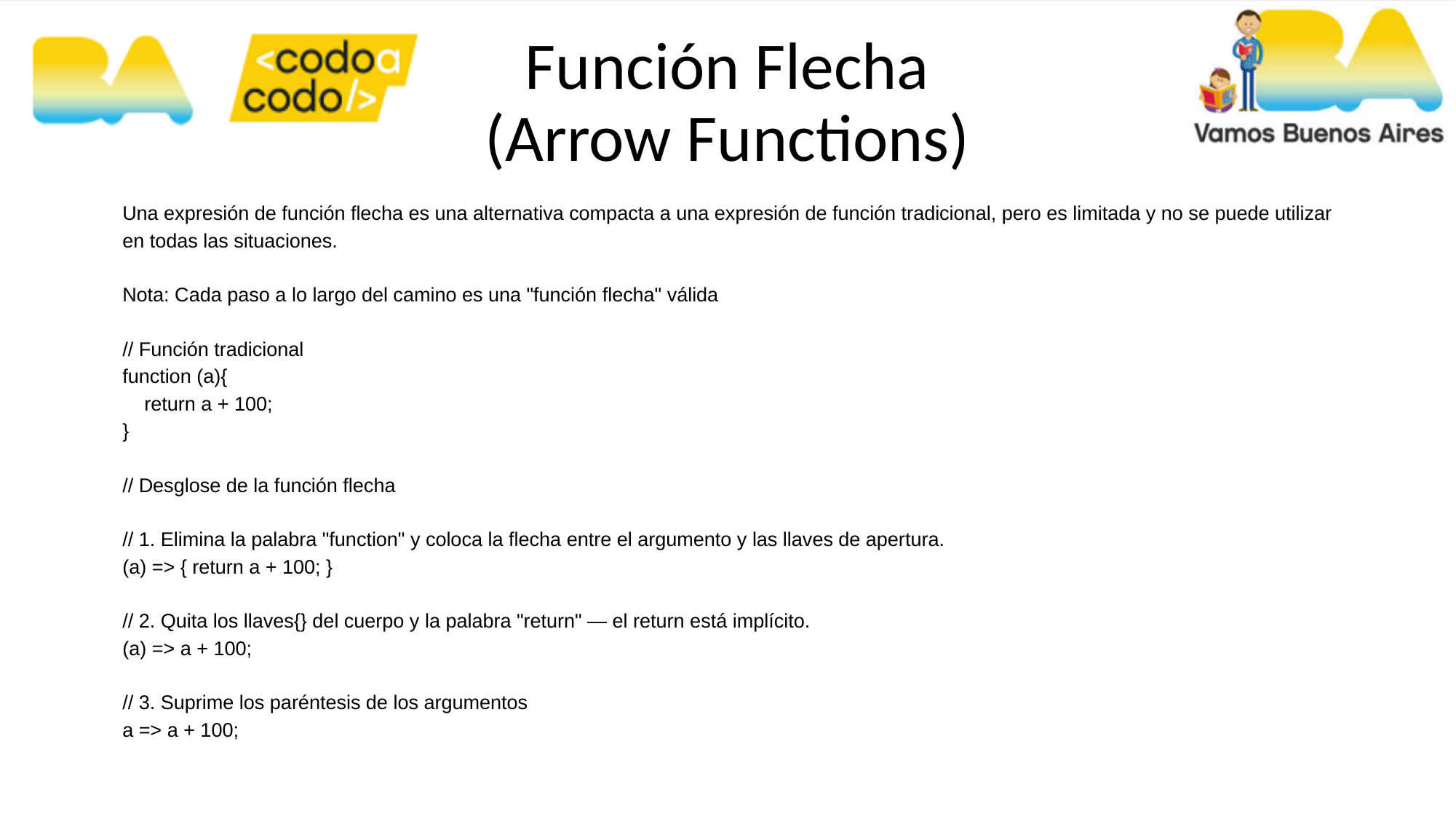

Función Flecha
(Arrow Functions)
Una expresión de función flecha es una alternativa compacta a una expresión de función tradicional, pero es limitada y no se puede utilizar en todas las situaciones.

Nota: Cada paso a lo largo del camino es una "función flecha" válida

// Función tradicional
function (a){
    return a + 100;
}

// Desglose de la función flecha

// 1. Elimina la palabra "function" y coloca la flecha entre el argumento y las llaves de apertura.
(a) => { return a + 100; }

// 2. Quita los llaves{} del cuerpo y la palabra "return" — el return está implícito.
(a) => a + 100;

// 3. Suprime los paréntesis de los argumentos
a => a + 100;